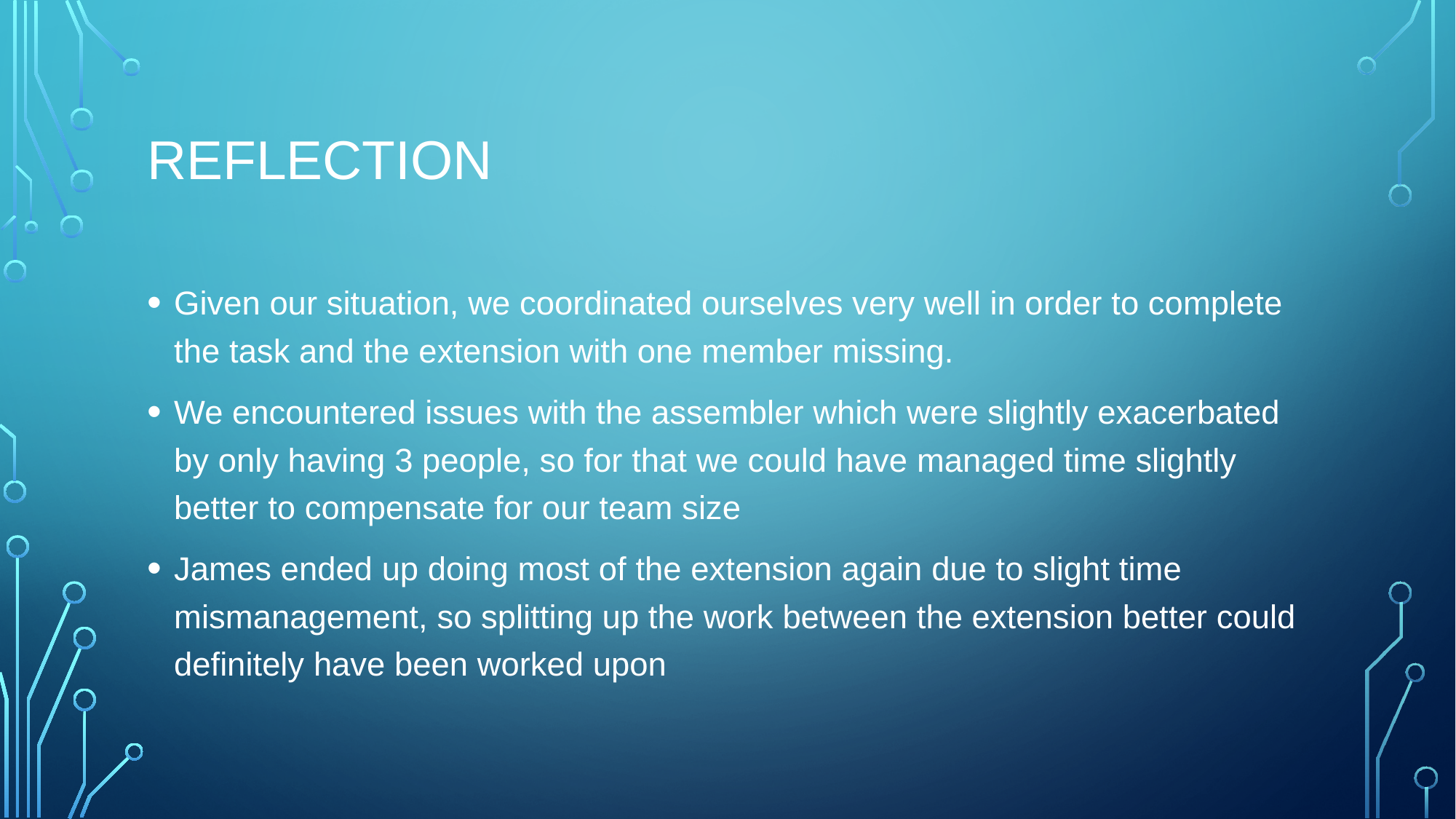

# Reflection
Given our situation, we coordinated ourselves very well in order to complete the task and the extension with one member missing.
We encountered issues with the assembler which were slightly exacerbated by only having 3 people, so for that we could have managed time slightly better to compensate for our team size
James ended up doing most of the extension again due to slight time mismanagement, so splitting up the work between the extension better could definitely have been worked upon